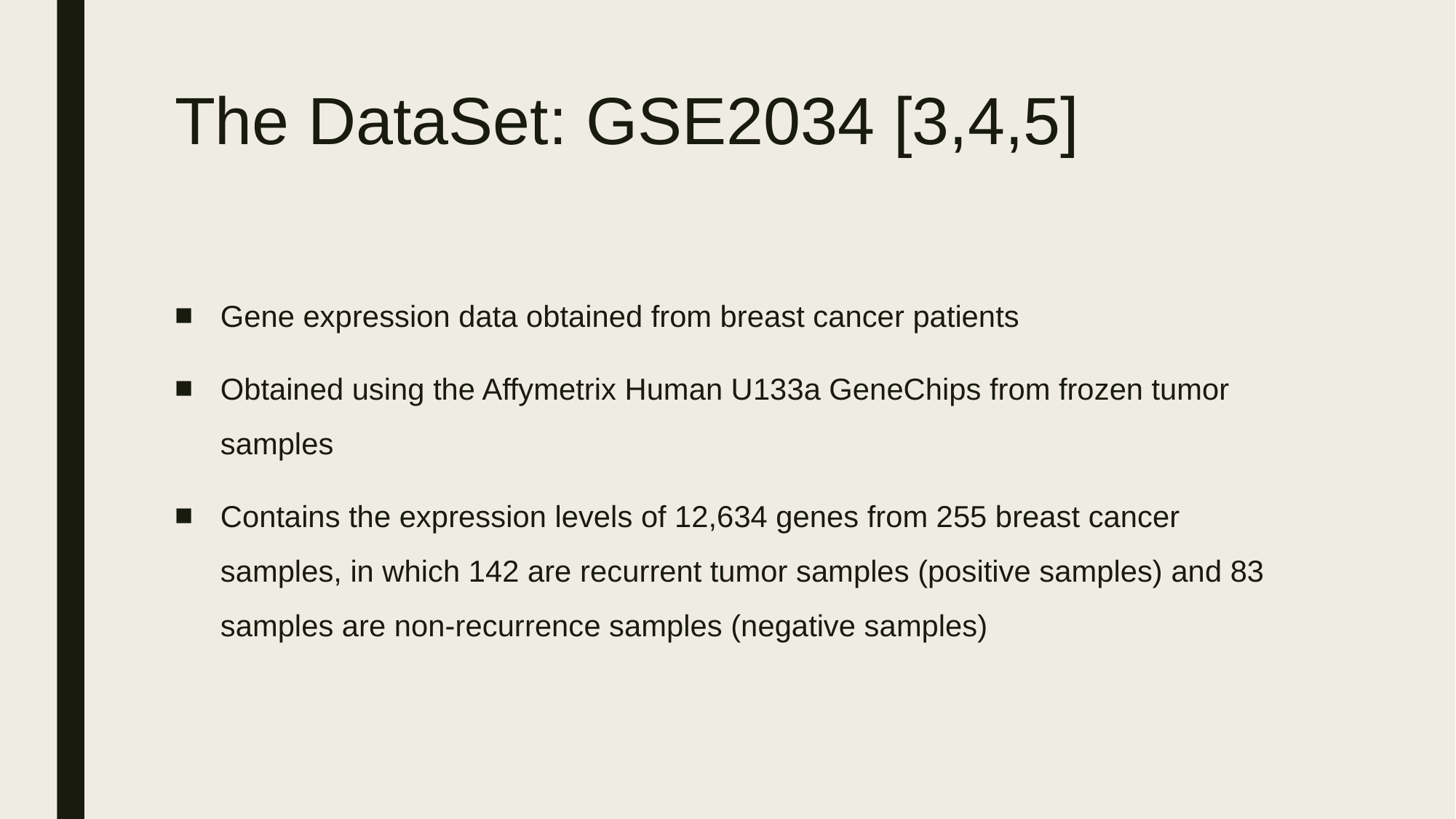

# The DataSet: GSE2034 [3,4,5]
Gene expression data obtained from breast cancer patients
Obtained using the Affymetrix Human U133a GeneChips from frozen tumor samples
Contains the expression levels of 12,634 genes from 255 breast cancer samples, in which 142 are recurrent tumor samples (positive samples) and 83 samples are non-recurrence samples (negative samples)